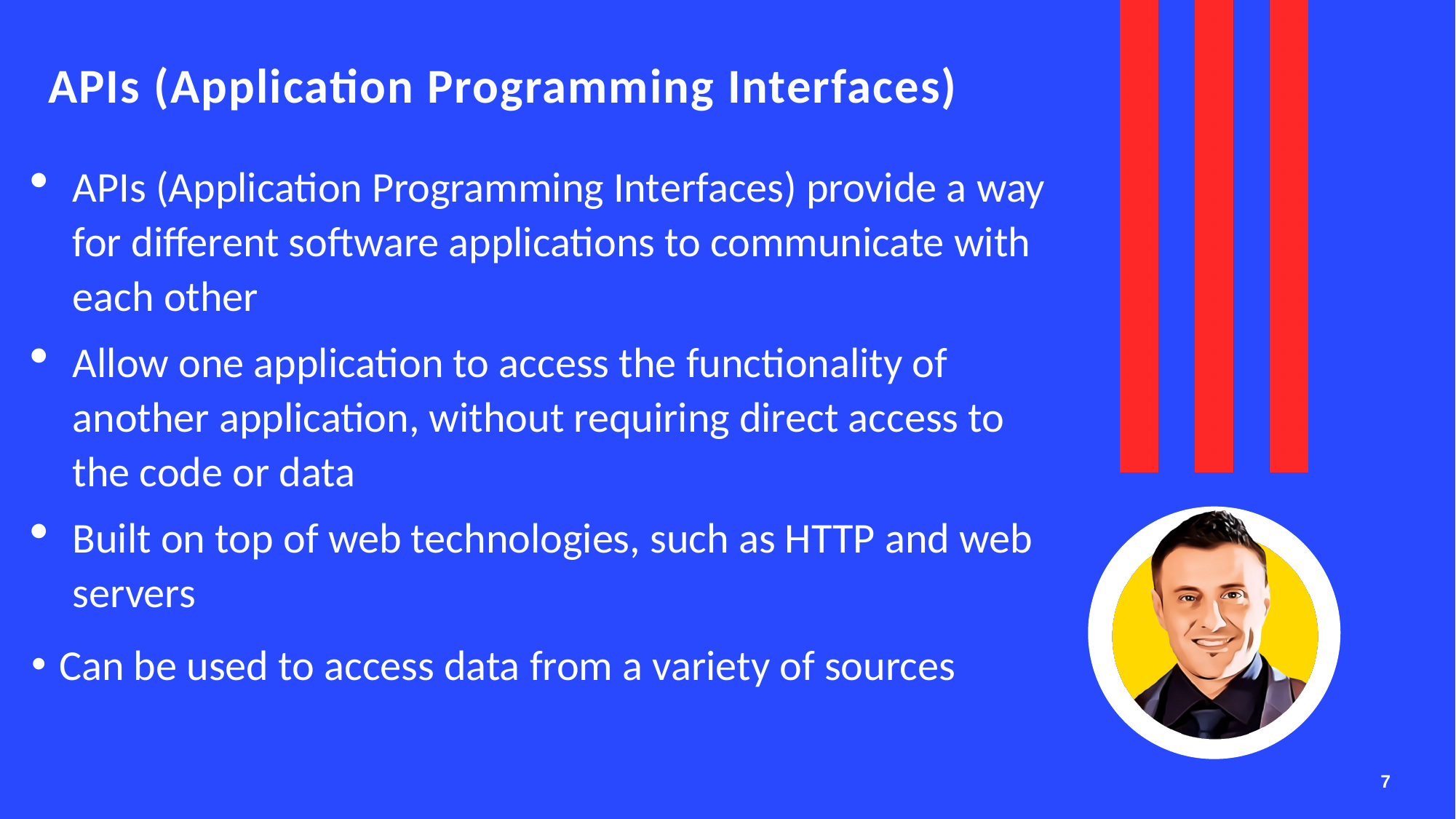

# APIs (Application Programming Interfaces)
APIs (Application Programming Interfaces) provide a way for different software applications to communicate with each other
Allow one application to access the functionality of another application, without requiring direct access to the code or data
Built on top of web technologies, such as HTTP and web servers
Can be used to access data from a variety of sources
7